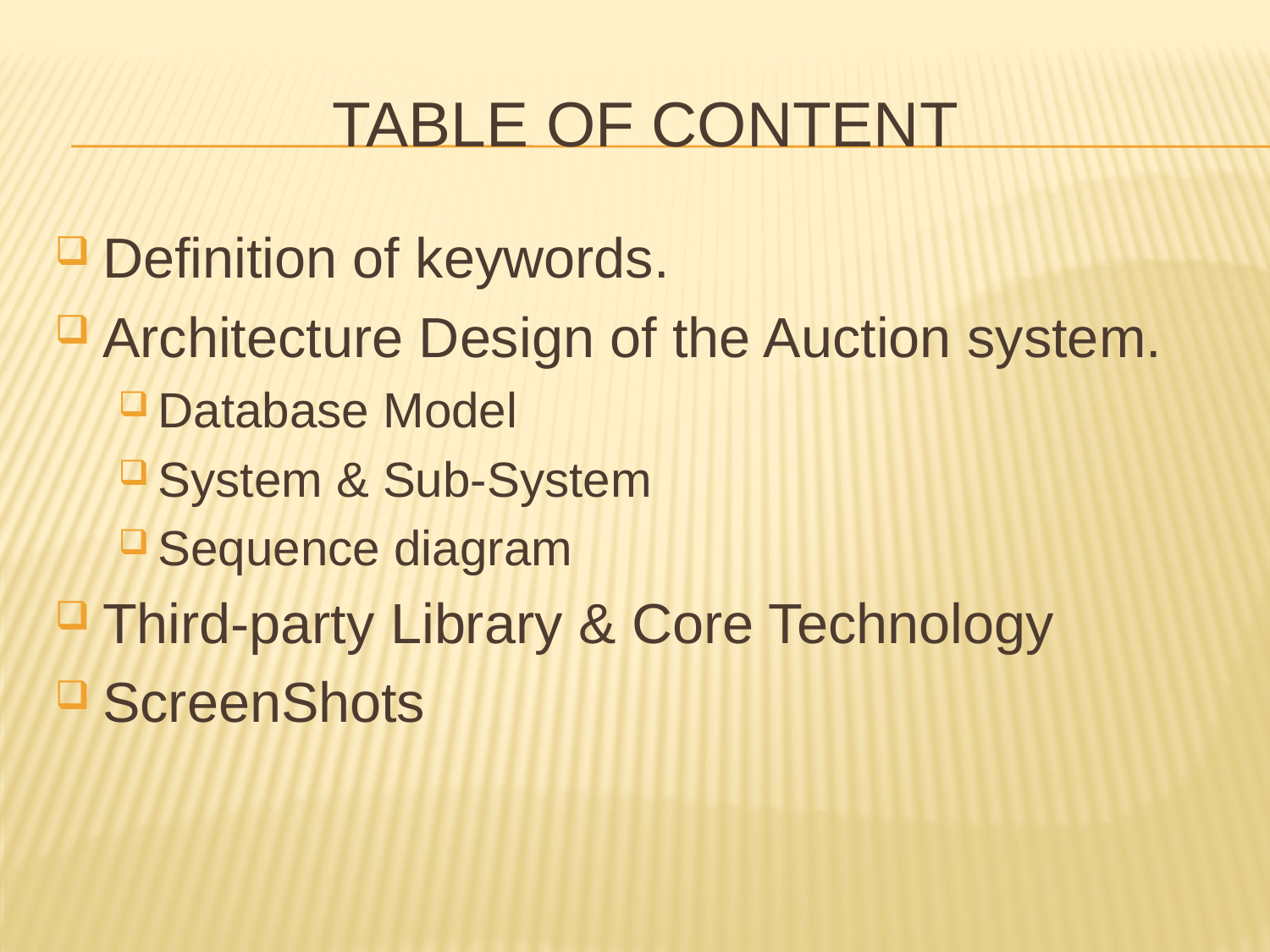

# TABLE OF CONTENT
Definition of keywords.
Architecture Design of the Auction system.
Database Model
System & Sub-System
Sequence diagram
Third-party Library & Core Technology
ScreenShots